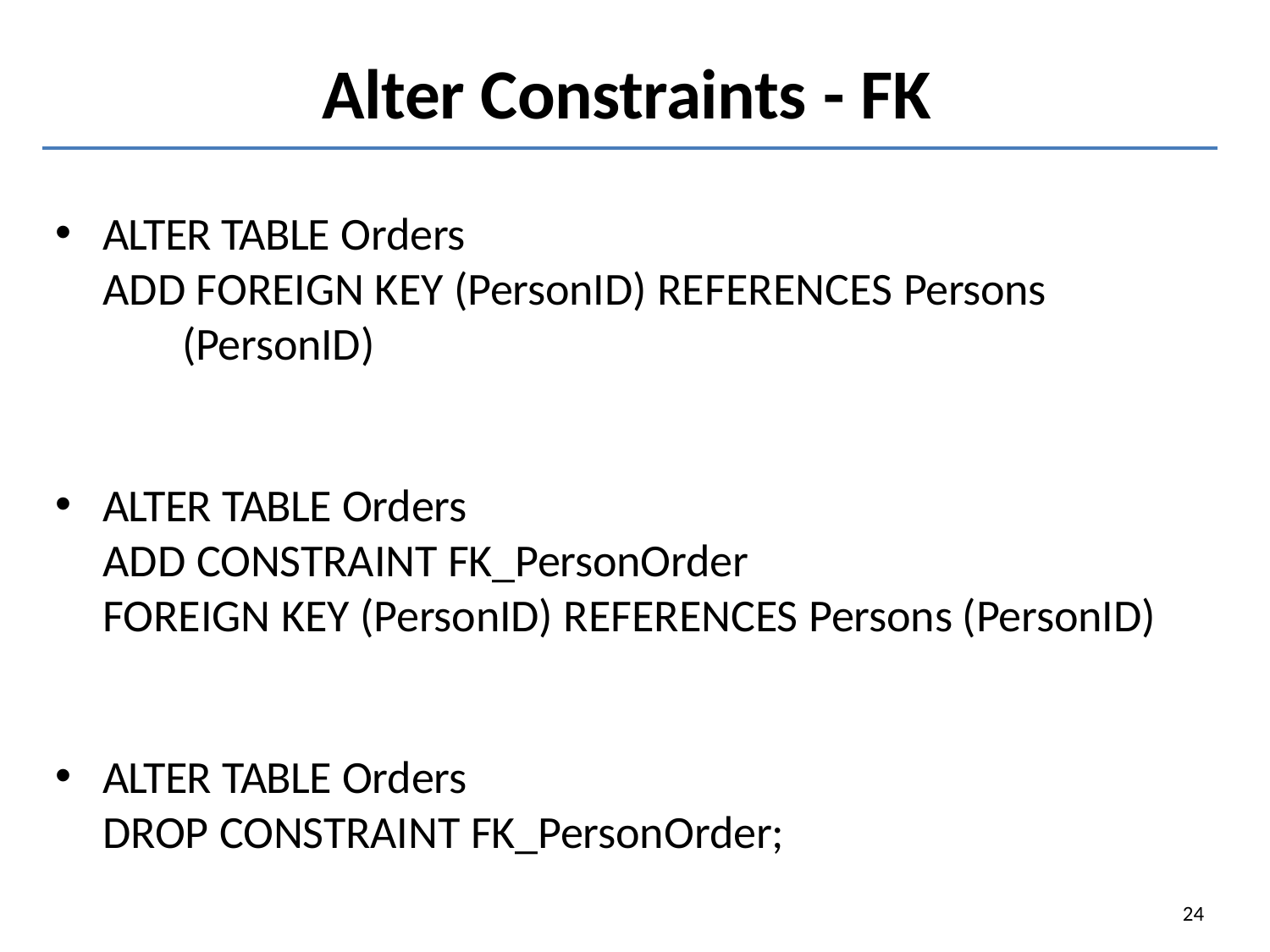

# Alter Constraints - FK
ALTER TABLE Orders
ADD FOREIGN KEY (PersonID) REFERENCES Persons
(PersonID)

ALTER TABLE Orders
ADD CONSTRAINT FK_PersonOrder
FOREIGN KEY (PersonID) REFERENCES Persons (PersonID)

ALTER TABLE Orders
DROP CONSTRAINT FK_PersonOrder;
24